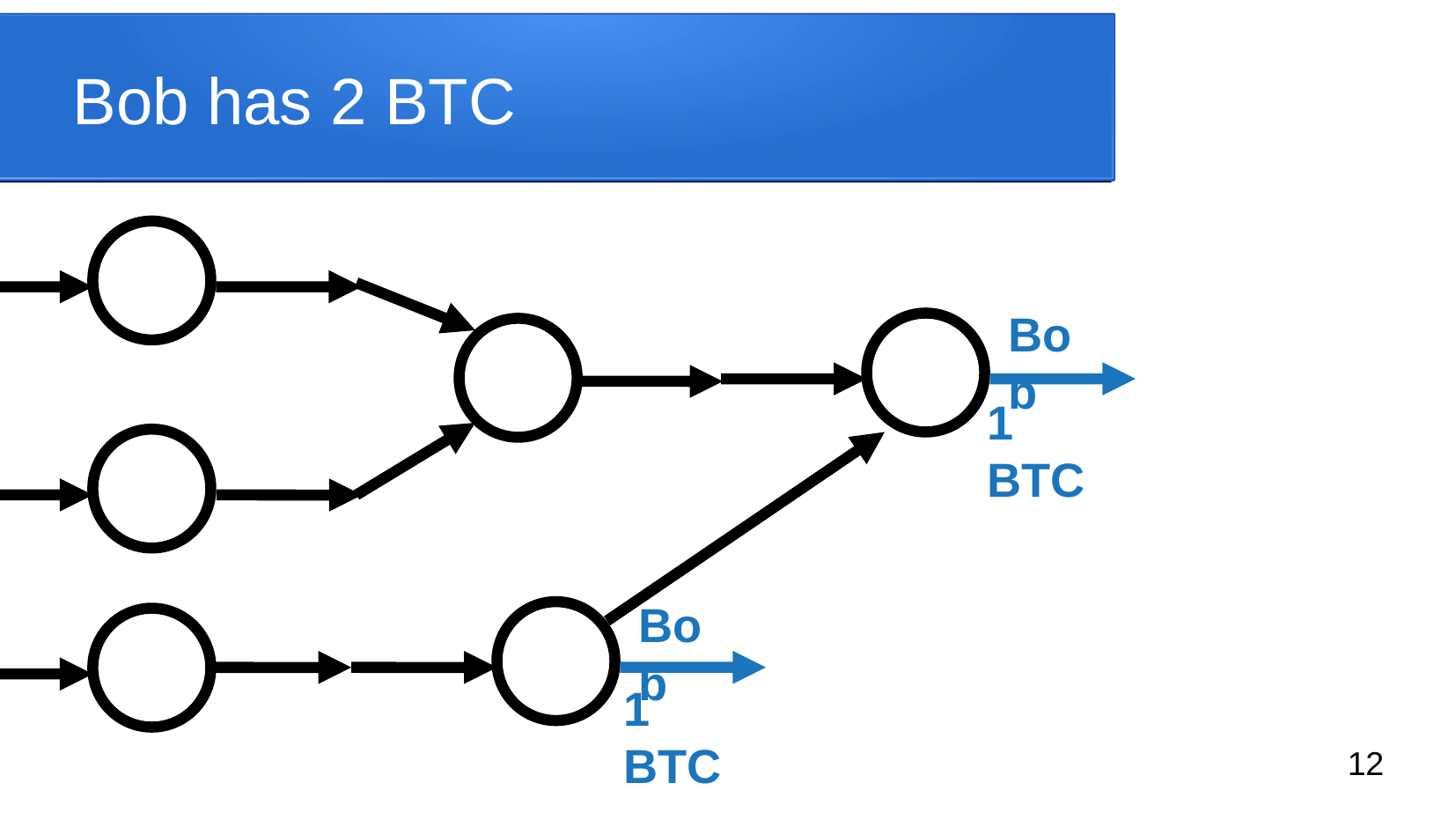

# Bob has 2 BTC

Bob

1 BTC

Bob

1 BTC